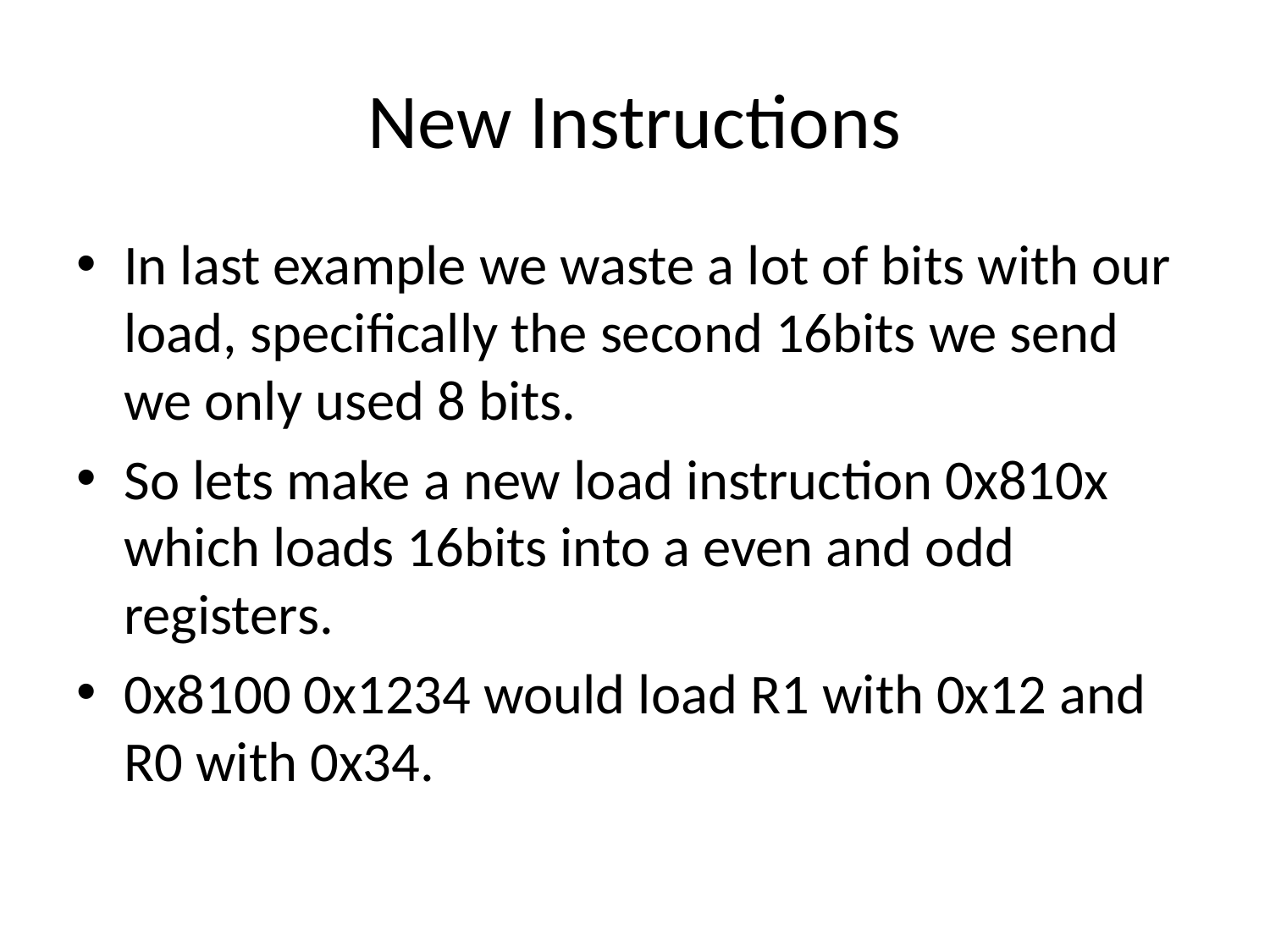

# New Instructions
In last example we waste a lot of bits with our load, specifically the second 16bits we send we only used 8 bits.
So lets make a new load instruction 0x810x which loads 16bits into a even and odd registers.
0x8100 0x1234 would load R1 with 0x12 and R0 with 0x34.